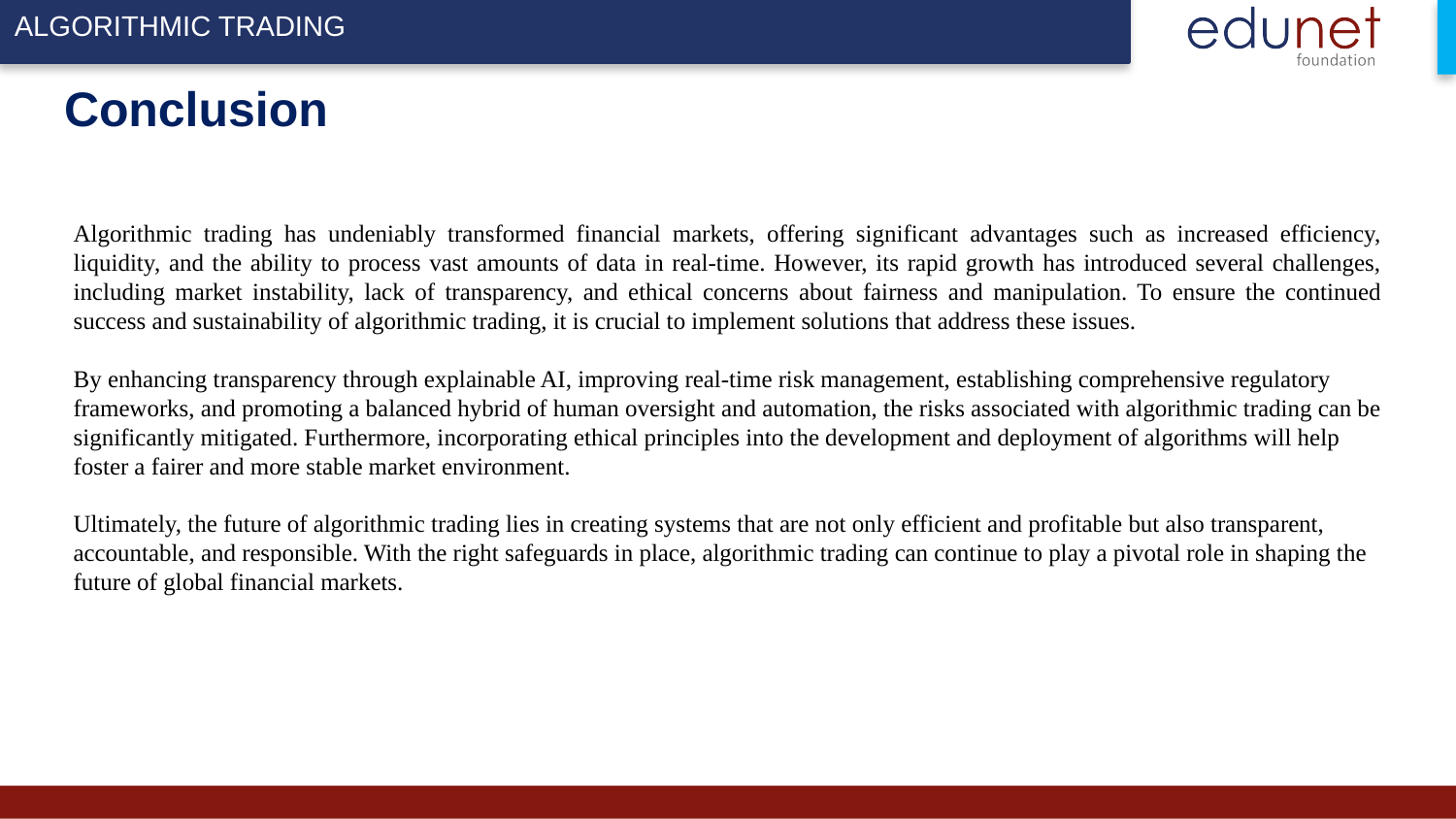

# Conclusion

Algorithmic trading has undeniably transformed financial markets, offering significant advantages such as increased efficiency, liquidity, and the ability to process vast amounts of data in real-time. However, its rapid growth has introduced several challenges, including market instability, lack of transparency, and ethical concerns about fairness and manipulation. To ensure the continued success and sustainability of algorithmic trading, it is crucial to implement solutions that address these issues.

By enhancing transparency through explainable AI, improving real-time risk management, establishing comprehensive regulatory frameworks, and promoting a balanced hybrid of human oversight and automation, the risks associated with algorithmic trading can be significantly mitigated. Furthermore, incorporating ethical principles into the development and deployment of algorithms will help foster a fairer and more stable market environment.

Ultimately, the future of algorithmic trading lies in creating systems that are not only efficient and profitable but also transparent, accountable, and responsible. With the right safeguards in place, algorithmic trading can continue to play a pivotal role in shaping the future of global financial markets.